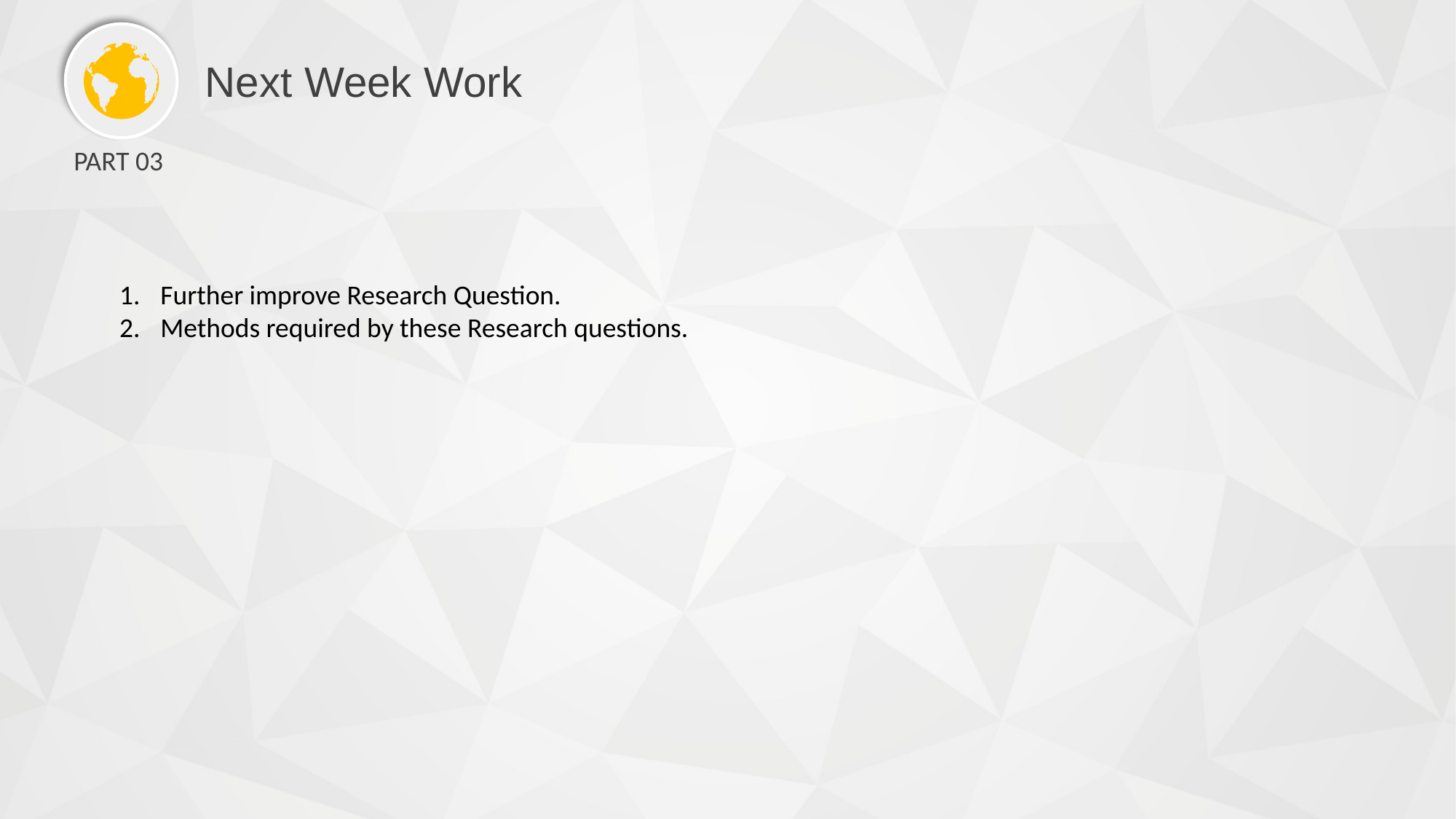

Next Week Work
PART 03
Further improve Research Question.
Methods required by these Research questions.